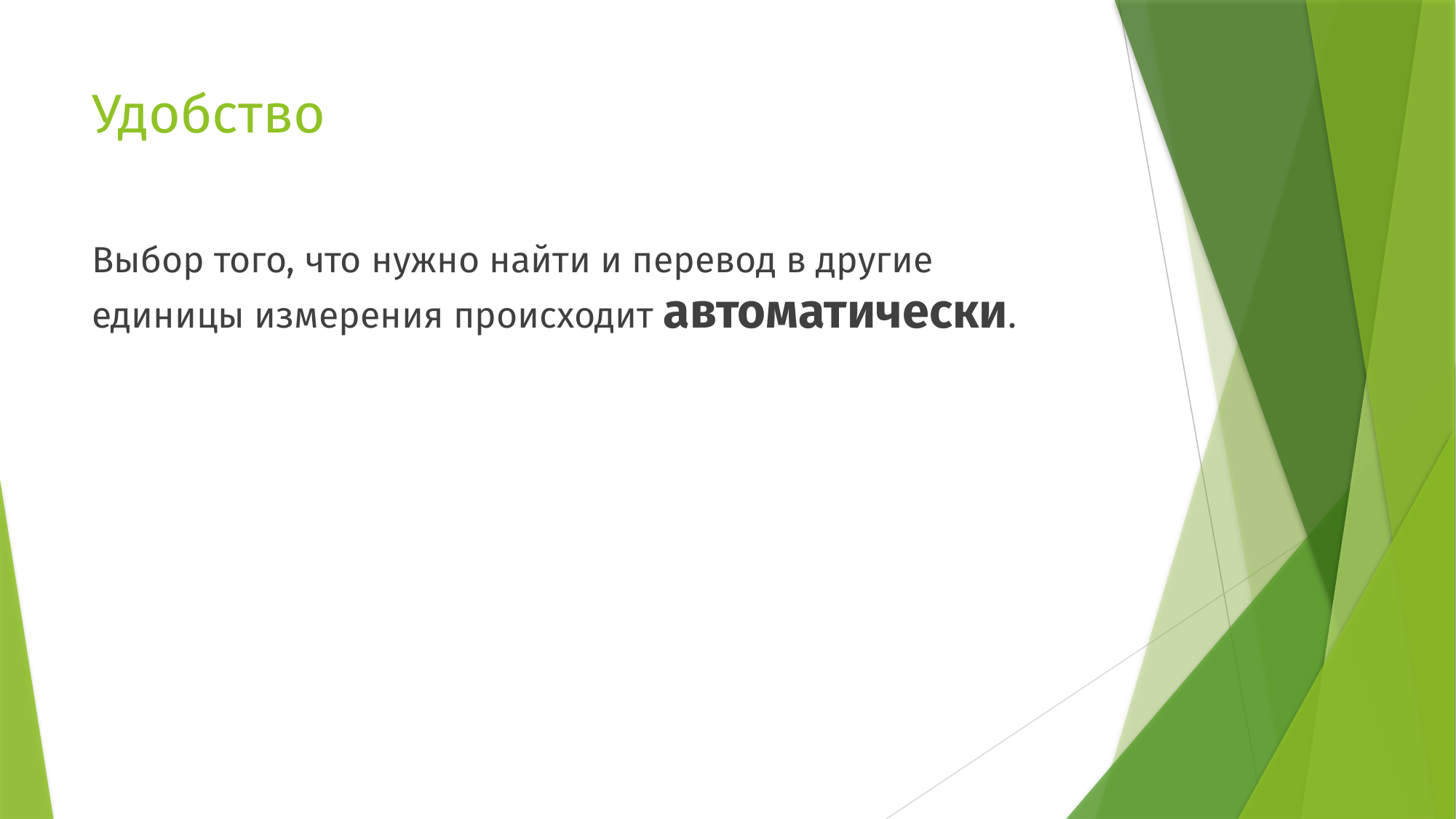

# Удобство
Выбор того, что нужно найти и перевод в другие единицы измерения происходит автоматически.